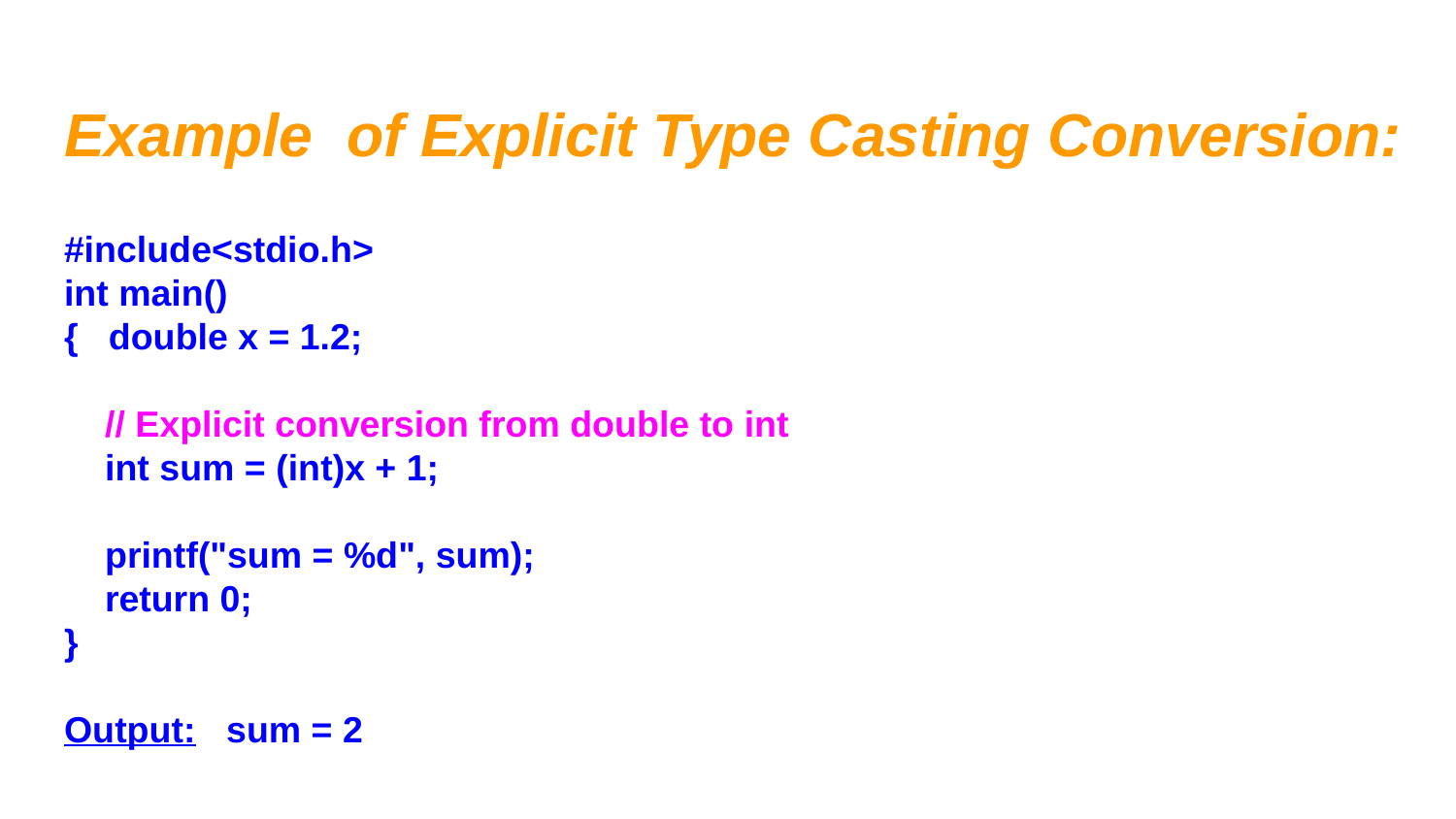

# Example  of Explicit Type Casting Conversion:

#include<stdio.h>
int main()
{   double x = 1.2;

    // Explicit conversion from double to int
    int sum = (int)x + 1;

    printf("sum = %d", sum);
    return 0;
}

Output:   sum = 2